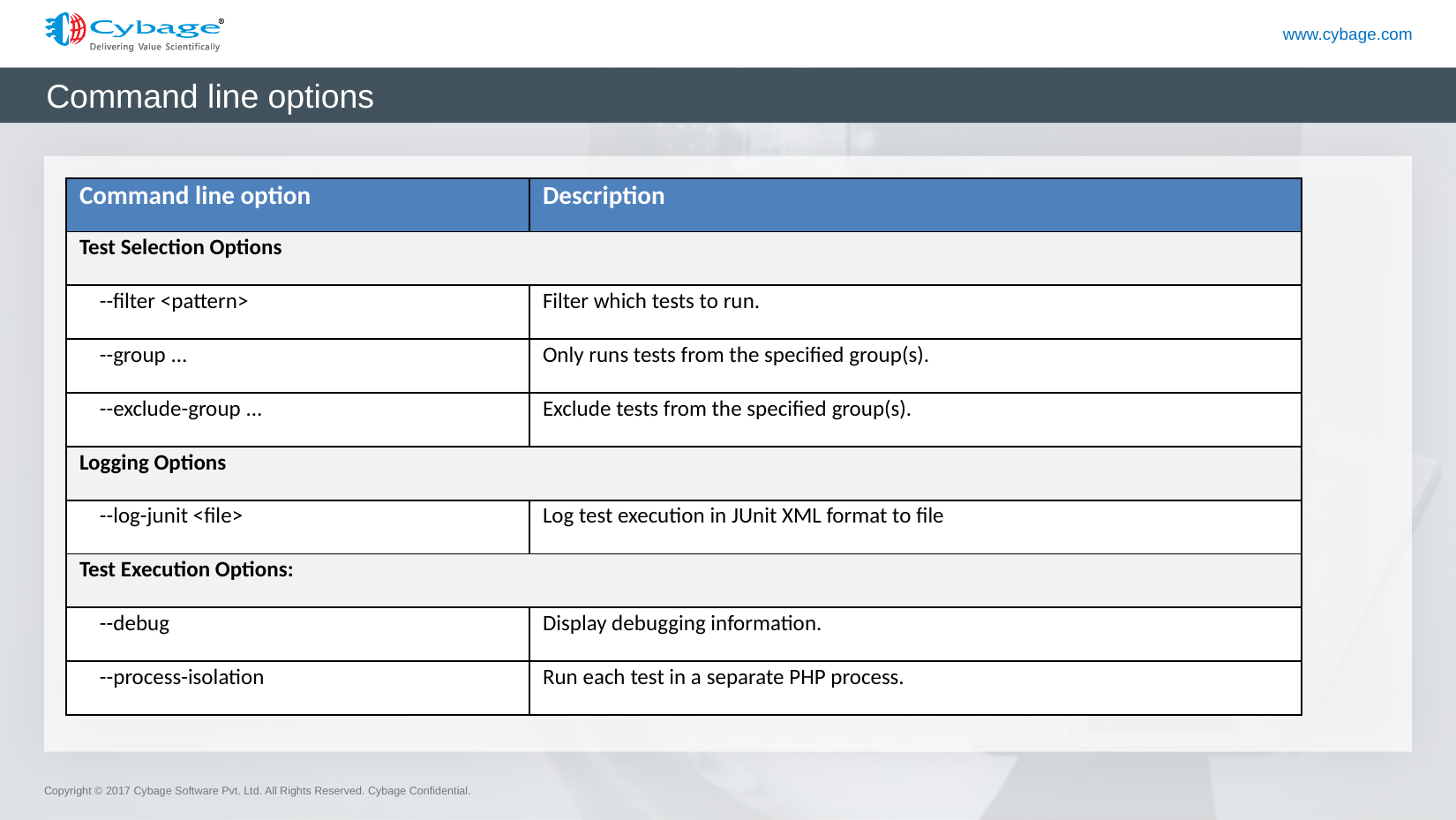

# Command line options
| Command line option | Description |
| --- | --- |
| Test Selection Options |  |
| --filter <pattern> | Filter which tests to run. |
| --group ... | Only runs tests from the specified group(s). |
| --exclude-group ... | Exclude tests from the specified group(s). |
| Logging Options |  |
| --log-junit <file> | Log test execution in JUnit XML format to file |
| Test Execution Options: |  |
| --debug | Display debugging information. |
| --process-isolation | Run each test in a separate PHP process. |